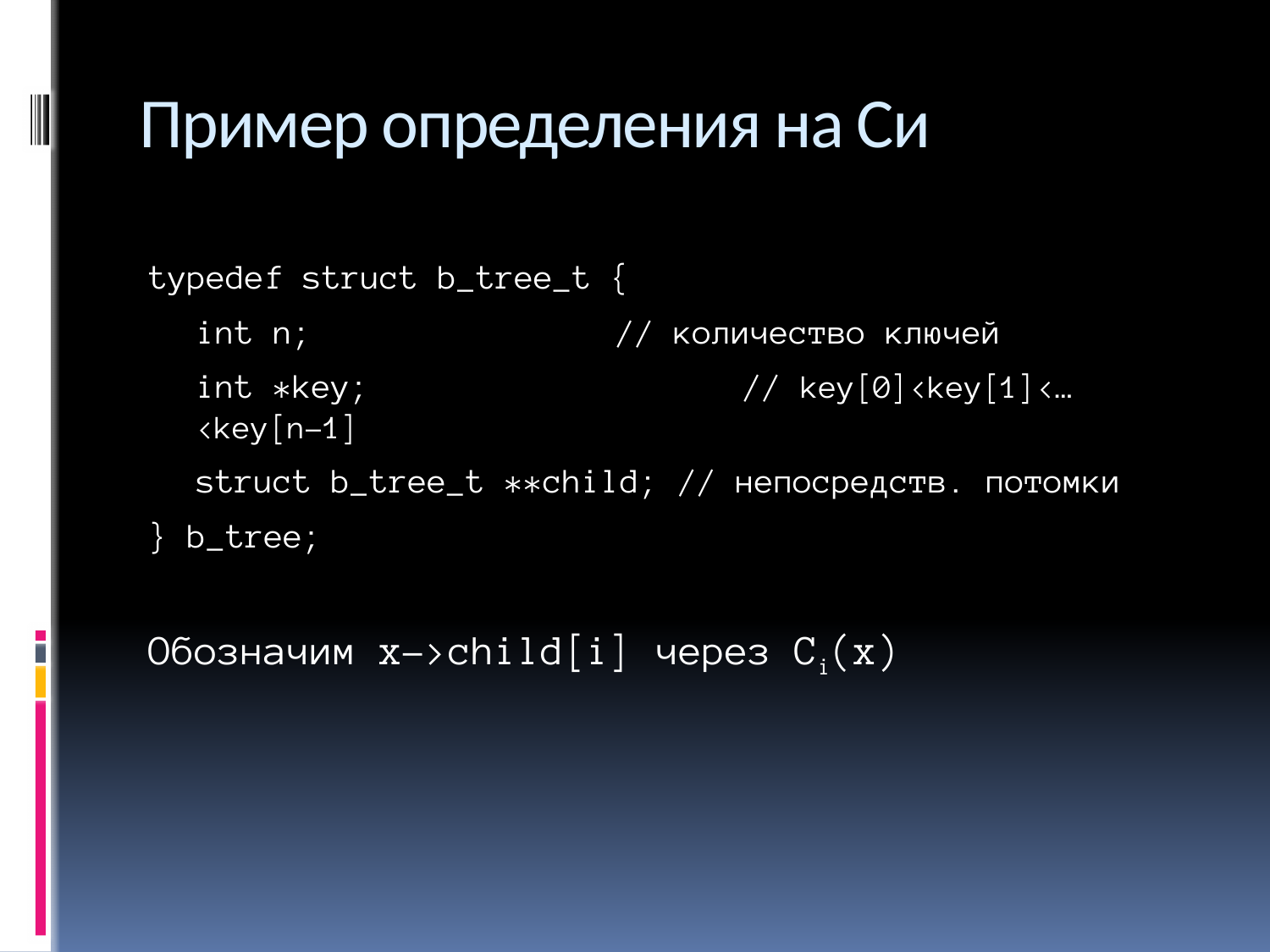

# Пример определения на Си
typedef struct b_tree_t {
	int n;			  // количество ключей
	int *key; 			  // key[0]<key[1]<…<key[n-1]
	struct b_tree_t **child; // непосредств. потомки
} b_tree;

Обозначим x->child[i] через Ci(x)